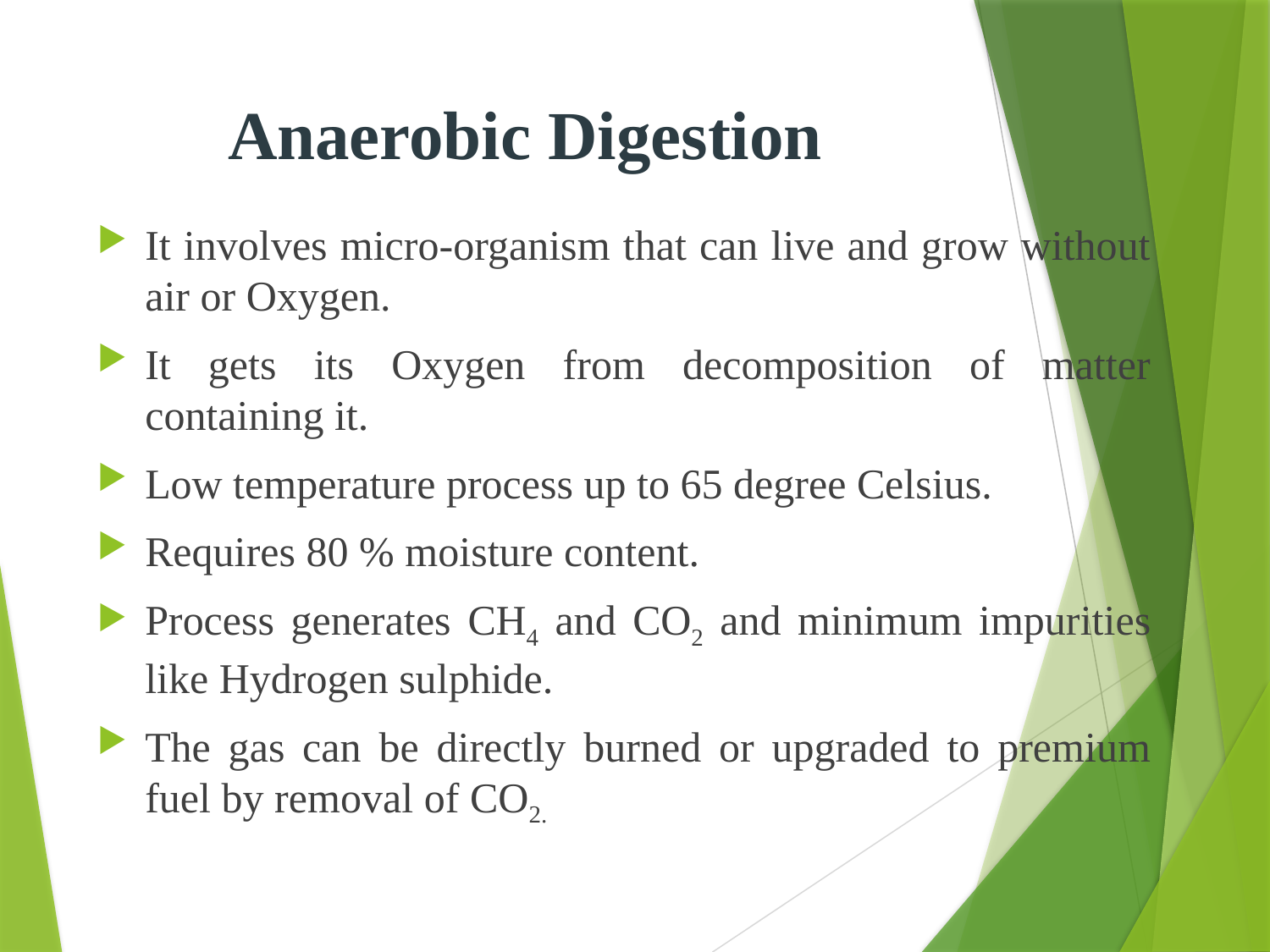

# Anaerobic Digestion
It involves micro-organism that can live and grow without air or Oxygen.
It gets its Oxygen from decomposition of matter containing it.
Low temperature process up to 65 degree Celsius.
Requires 80 % moisture content.
Process generates CH4 and CO2 and minimum impurities like Hydrogen sulphide.
The gas can be directly burned or upgraded to premium fuel by removal of CO2.